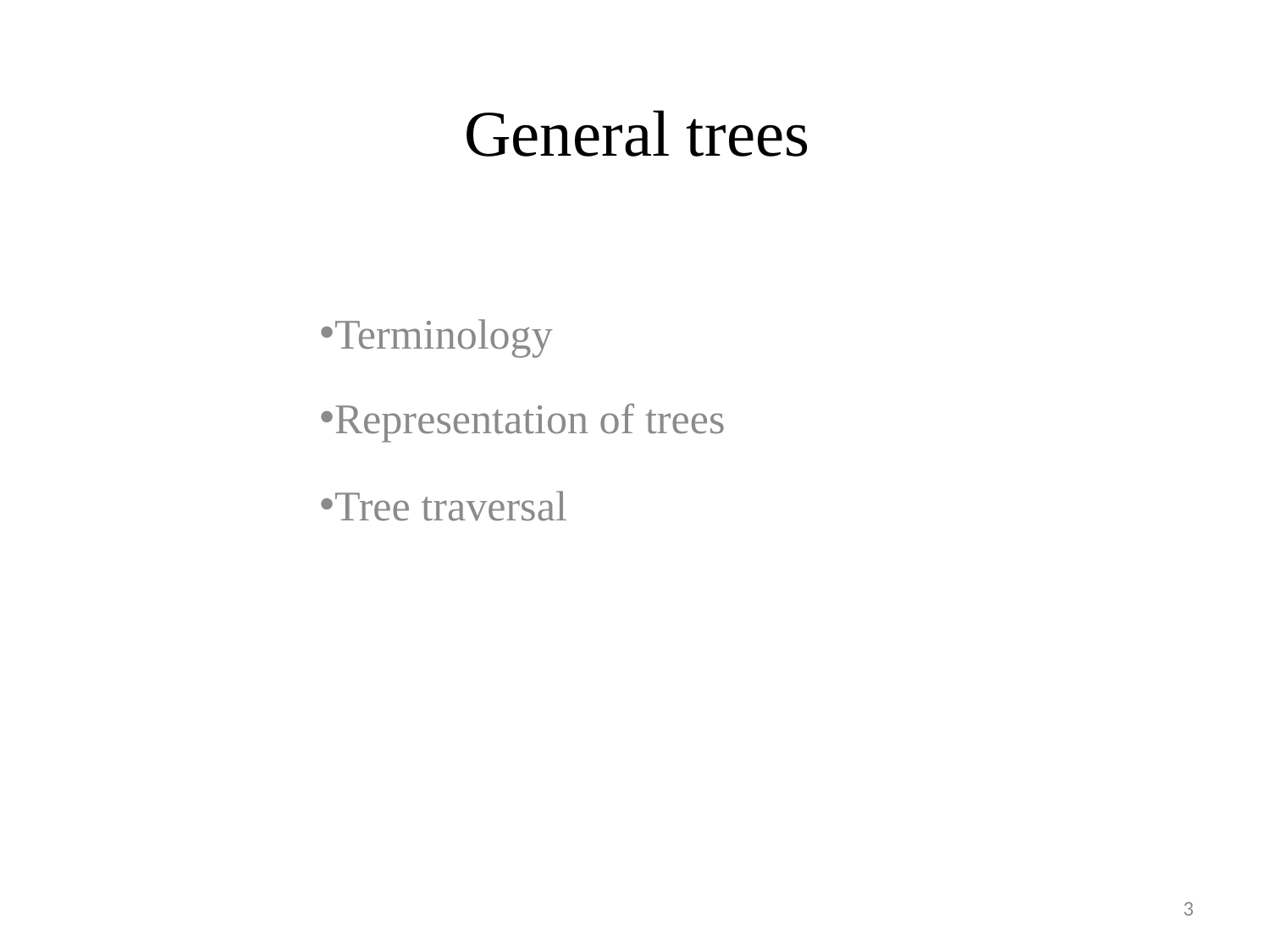

# General trees
Terminology
Representation of trees
Tree traversal

3